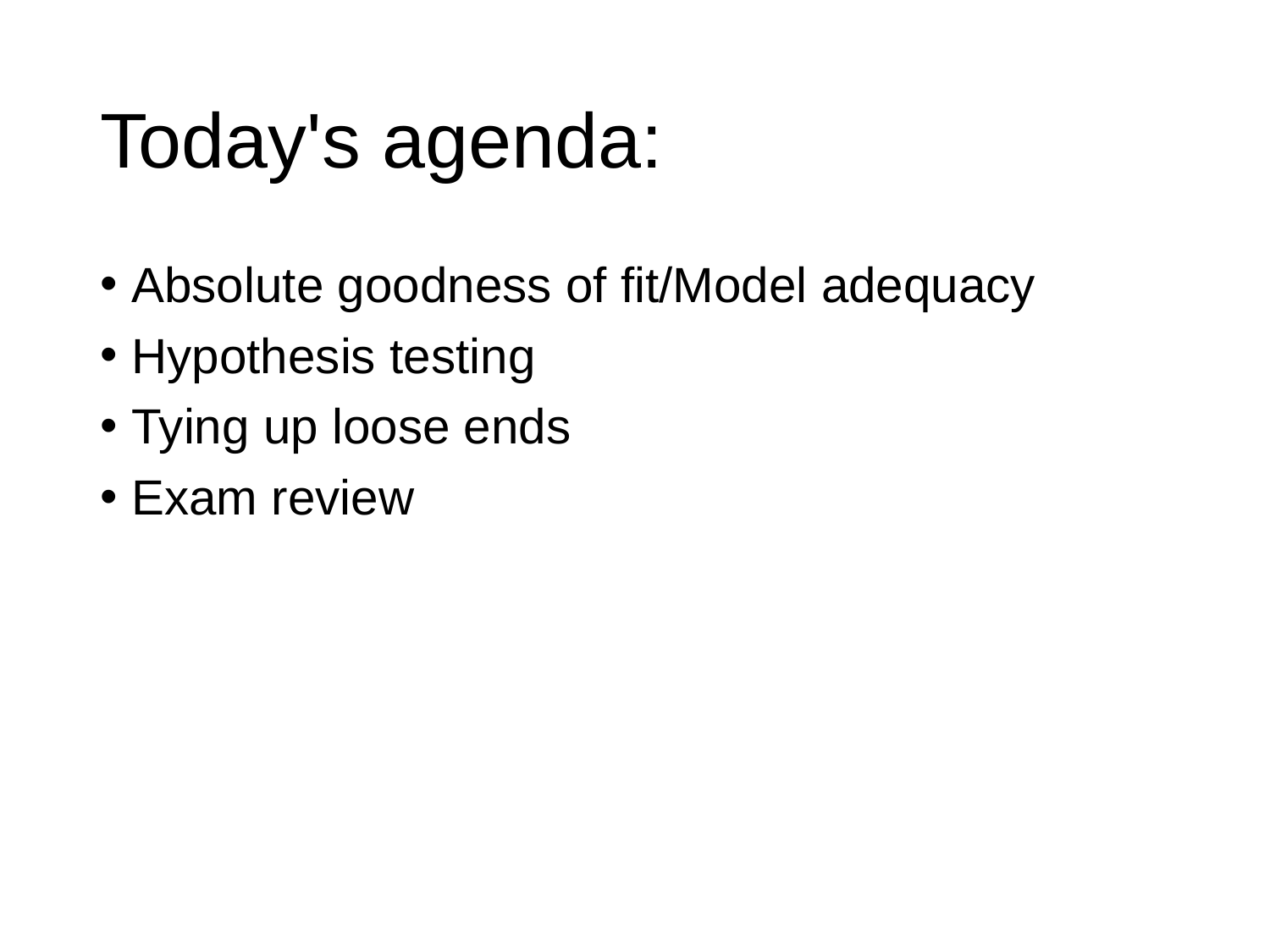

# Today's agenda:
Absolute goodness of fit/Model adequacy
Hypothesis testing
Tying up loose ends
Exam review